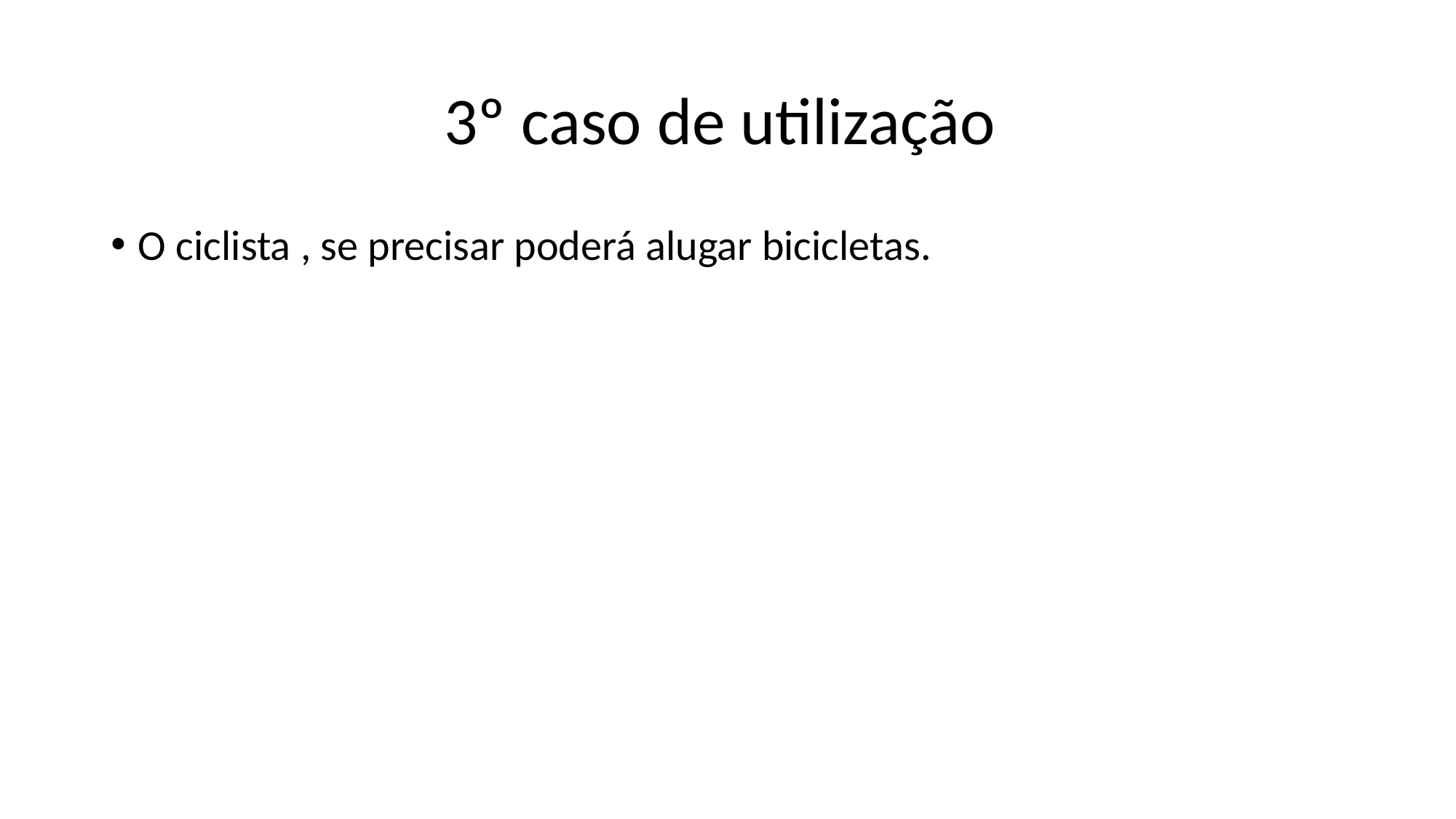

# 3º caso de utilização
O ciclista , se precisar poderá alugar bicicletas.